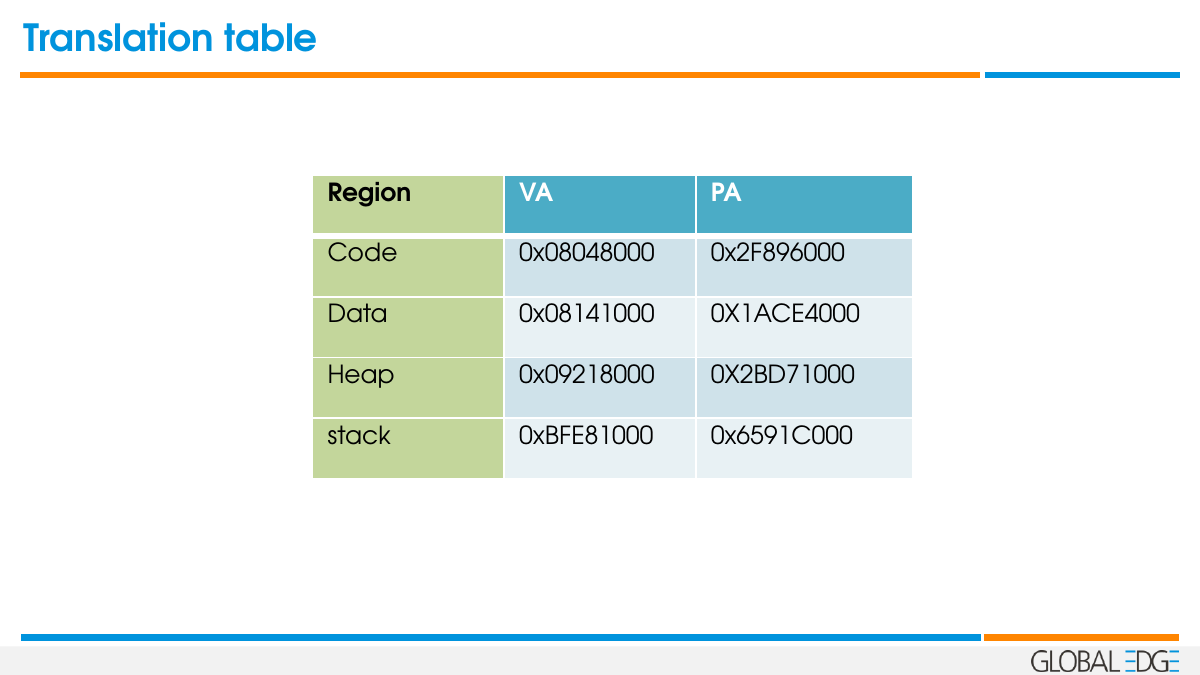

# Translation table
| Region | VA | PA |
| --- | --- | --- |
| Code | 0x08048000 | 0x2F896000 |
| Data | 0x08141000 | 0X1ACE4000 |
| Heap | 0x09218000 | 0X2BD71000 |
| stack | 0xBFE81000 | 0x6591C000 |